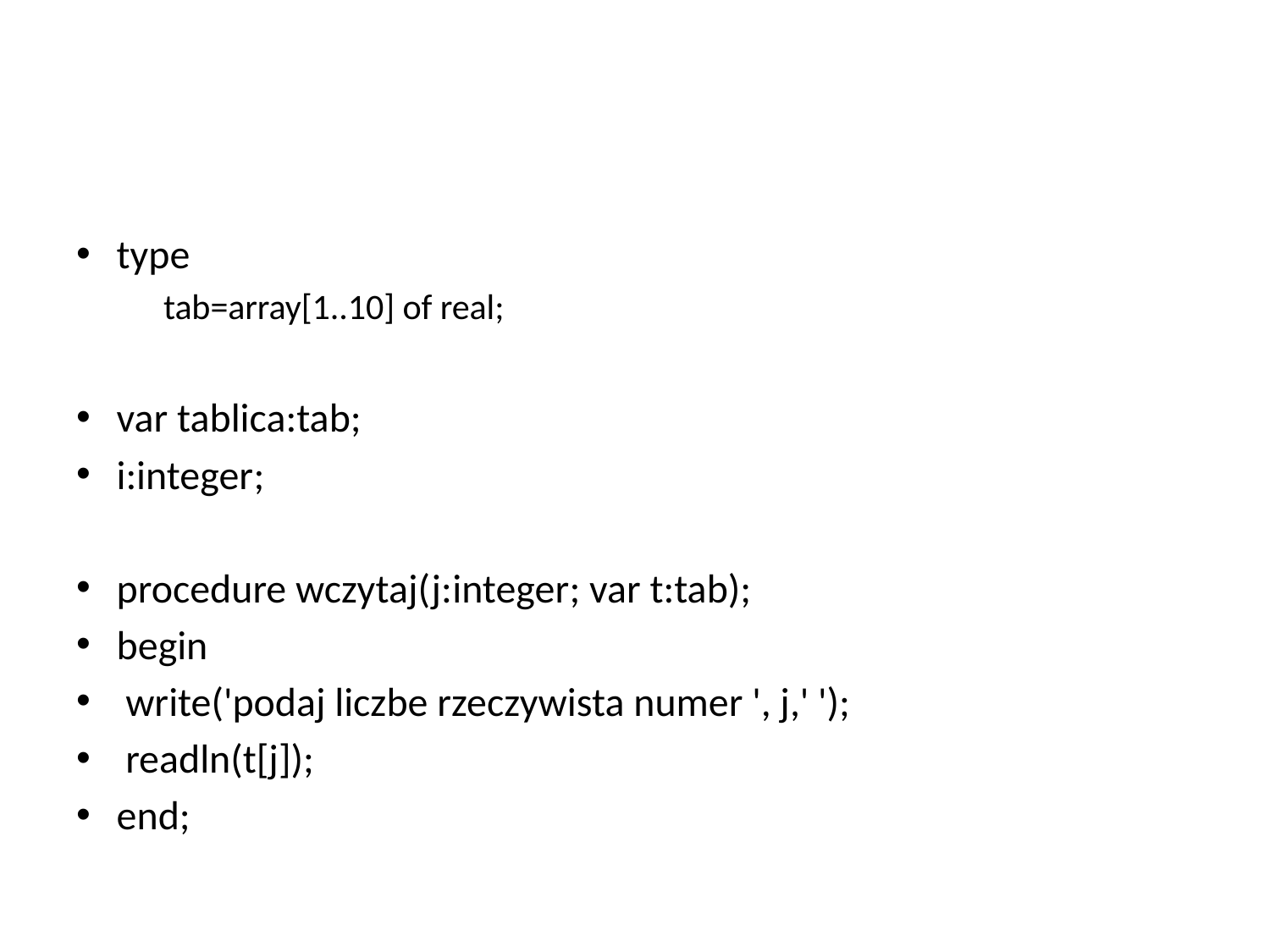

#
type
	tab=array[1..10] of real;

var tablica:tab;
i:integer;

procedure wczytaj(j:integer; var t:tab);
begin
 write('podaj liczbe rzeczywista numer ', j,' ');
 readln(t[j]);
end;